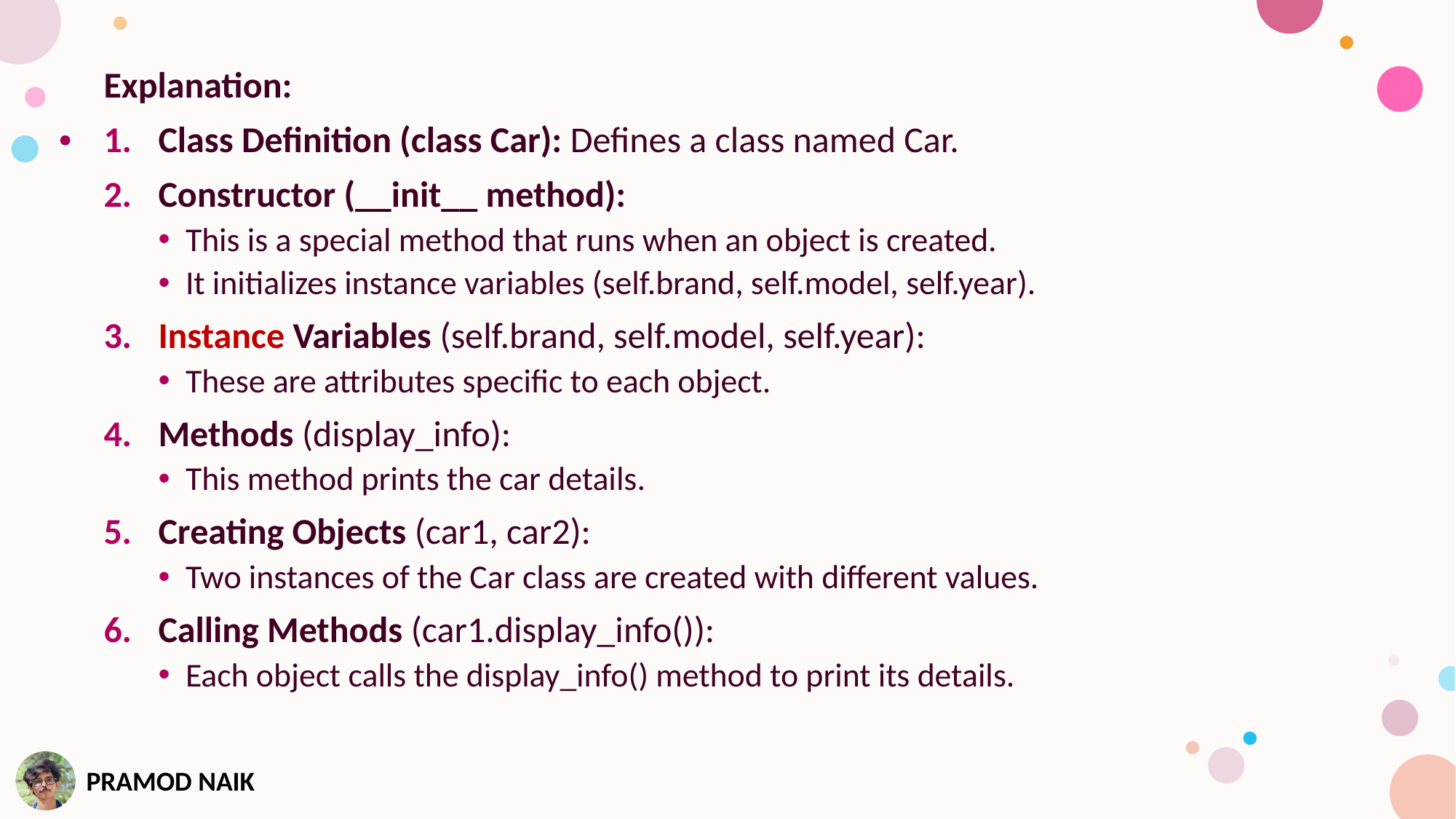

Explanation:
Class Definition (class Car): Defines a class named Car.
Constructor (__init__ method):
This is a special method that runs when an object is created.
It initializes instance variables (self.brand, self.model, self.year).
Instance Variables (self.brand, self.model, self.year):
These are attributes specific to each object.
Methods (display_info):
This method prints the car details.
Creating Objects (car1, car2):
Two instances of the Car class are created with different values.
Calling Methods (car1.display_info()):
Each object calls the display_info() method to print its details.